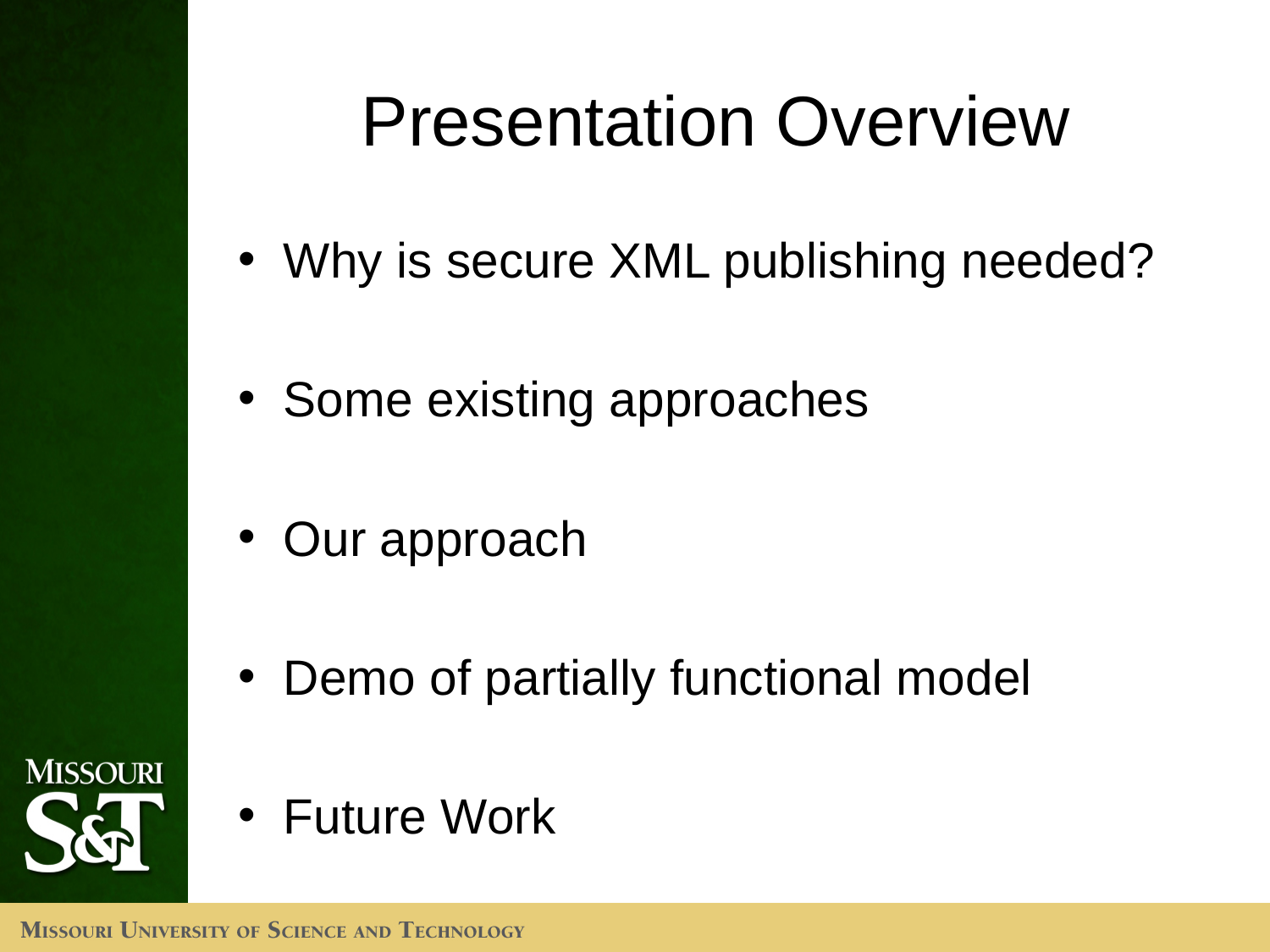

# Presentation Overview
Why is secure XML publishing needed?

Some existing approaches

Our approach

Demo of partially functional model

Future Work